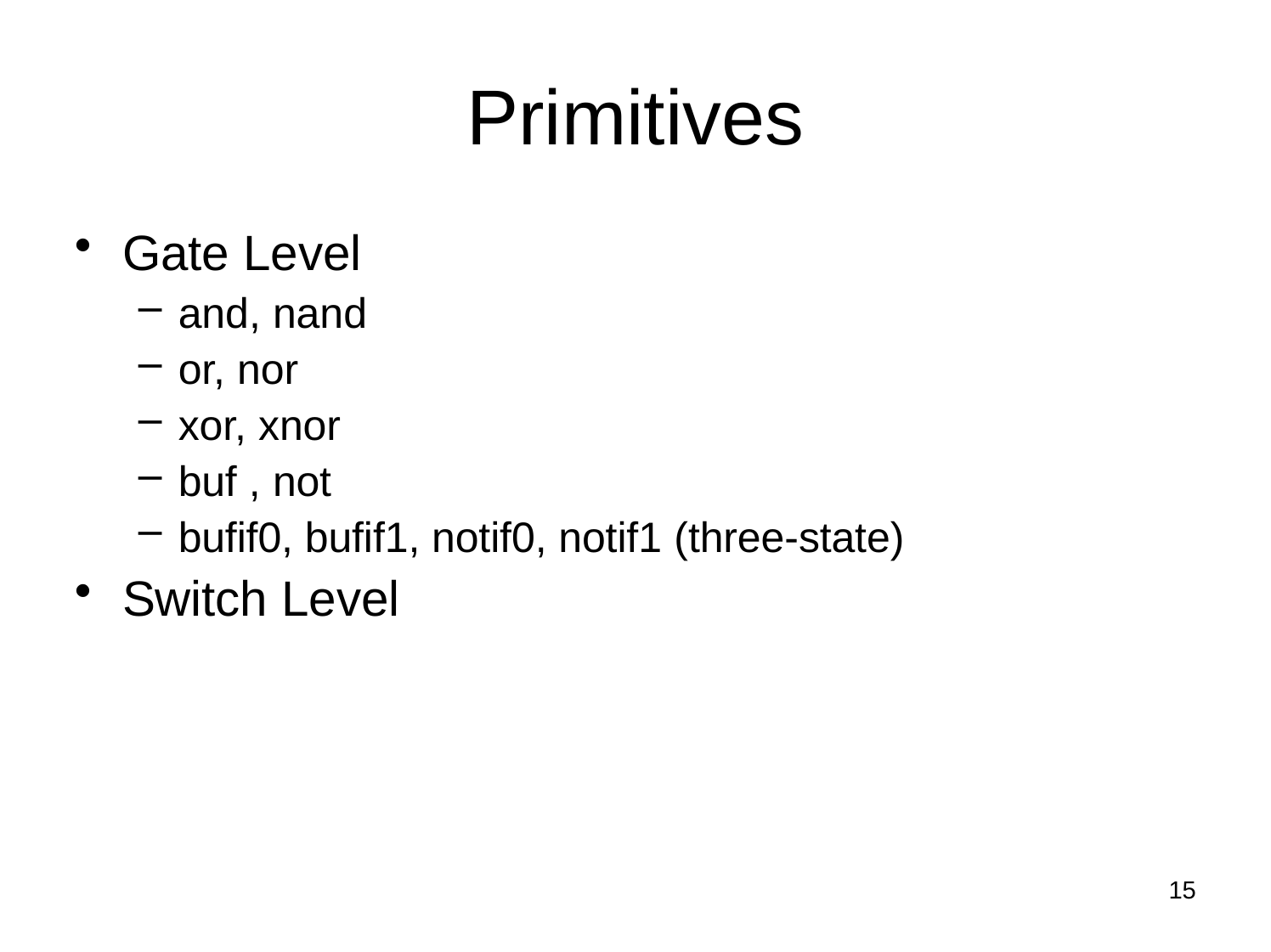

# Primitives
Gate Level
and, nand
or, nor
xor, xnor
buf , not
bufif0, bufif1, notif0, notif1 (three-state)
Switch Level
15